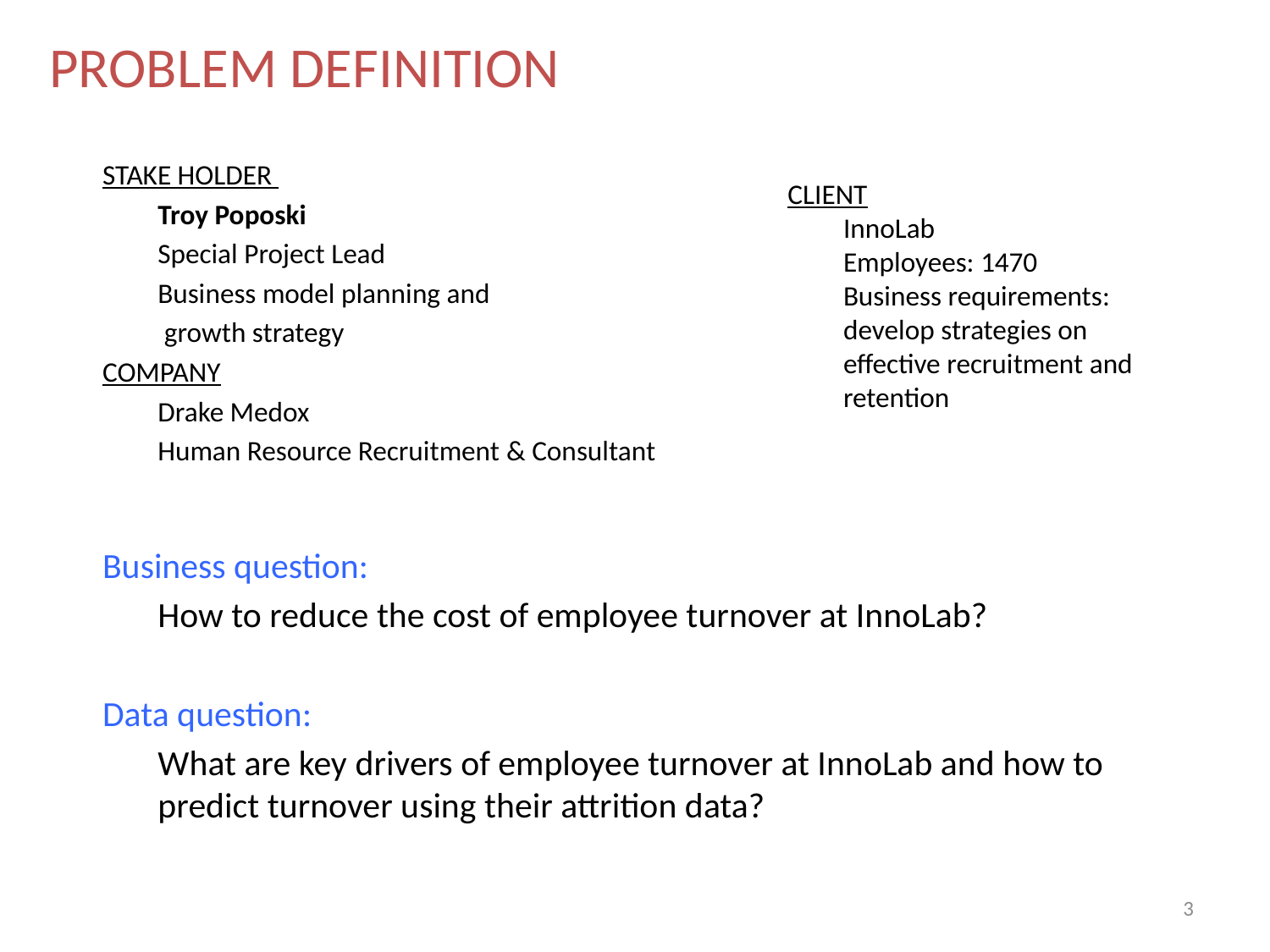

PROBLEM DEFINITION
STAKE HOLDER
Troy Poposki
Special Project Lead
Business model planning and
 growth strategy
COMPANY
Drake Medox
Human Resource Recruitment & Consultant

Business question:
How to reduce the cost of employee turnover at InnoLab?

Data question:
What are key drivers of employee turnover at InnoLab and how to predict turnover using their attrition data?

CLIENT
InnoLab
Employees: 1470
Business requirements: develop strategies on effective recruitment and retention

3